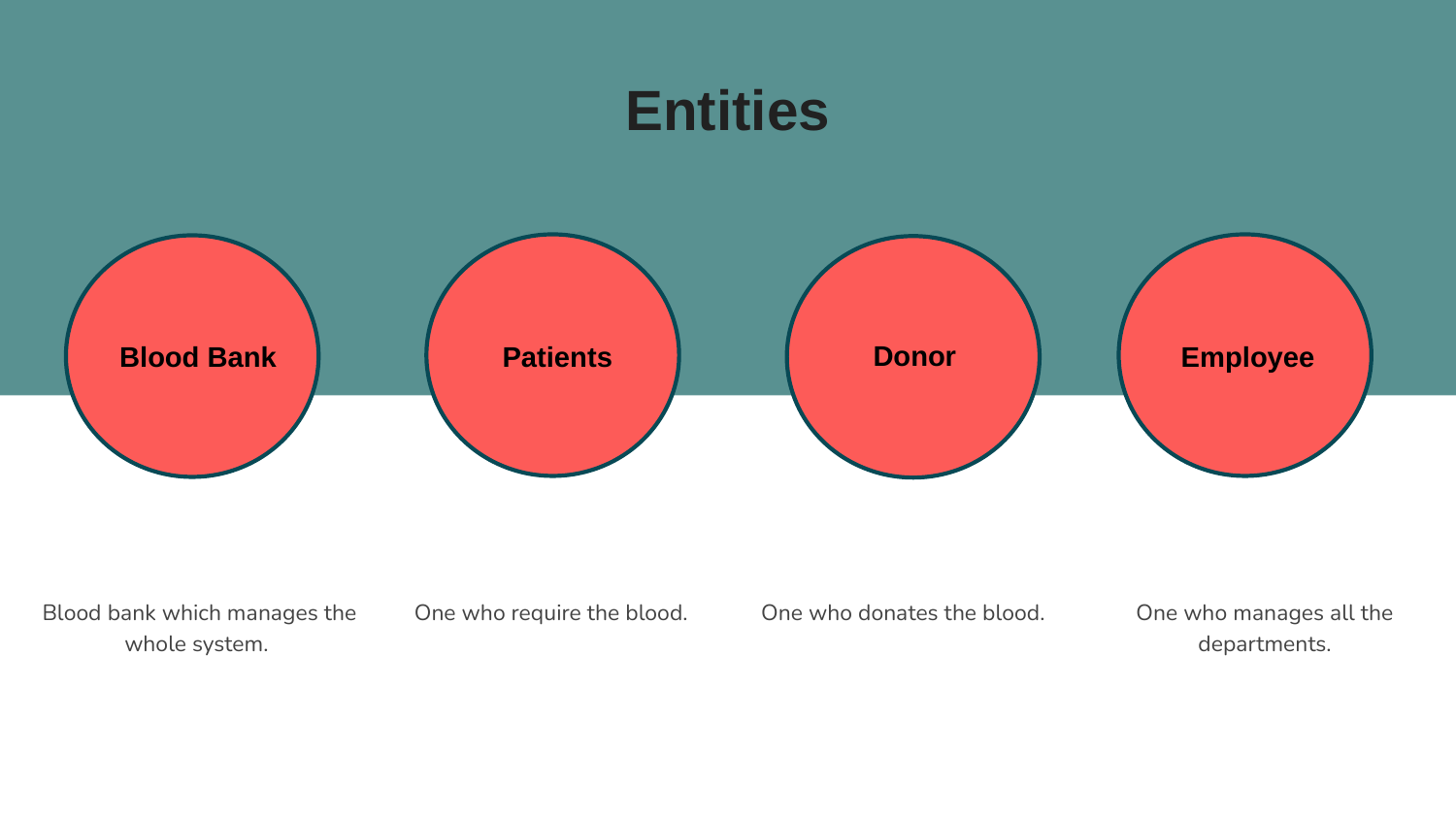

Entities

     Donor
Blood Bank
   Patients
  Employee
Blood bank which manages the whole system.
One who require the blood.
One who donates the blood.
One who manages all the departments.